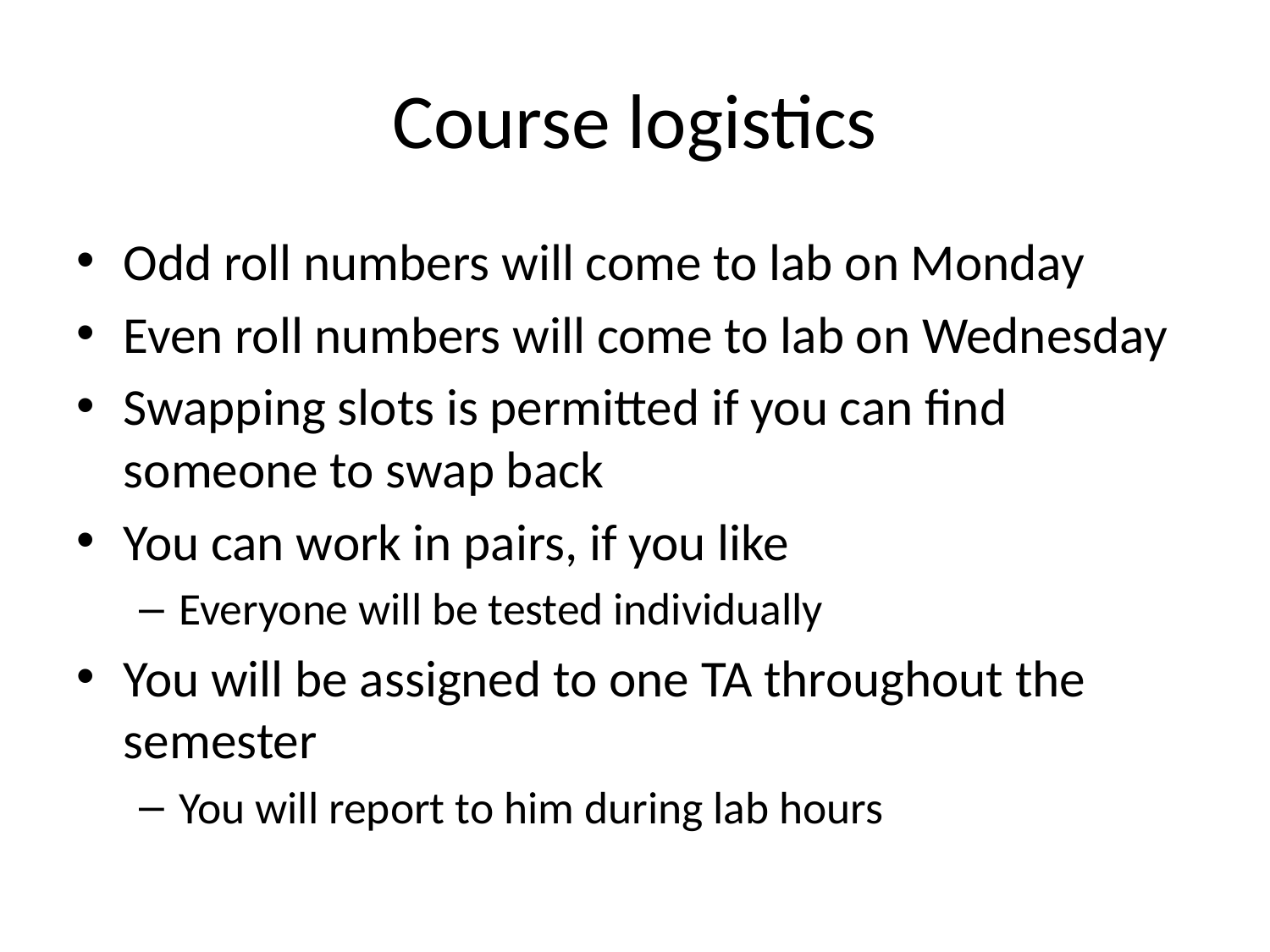

# Course logistics
Odd roll numbers will come to lab on Monday
Even roll numbers will come to lab on Wednesday
Swapping slots is permitted if you can find someone to swap back
You can work in pairs, if you like
Everyone will be tested individually
You will be assigned to one TA throughout the semester
You will report to him during lab hours